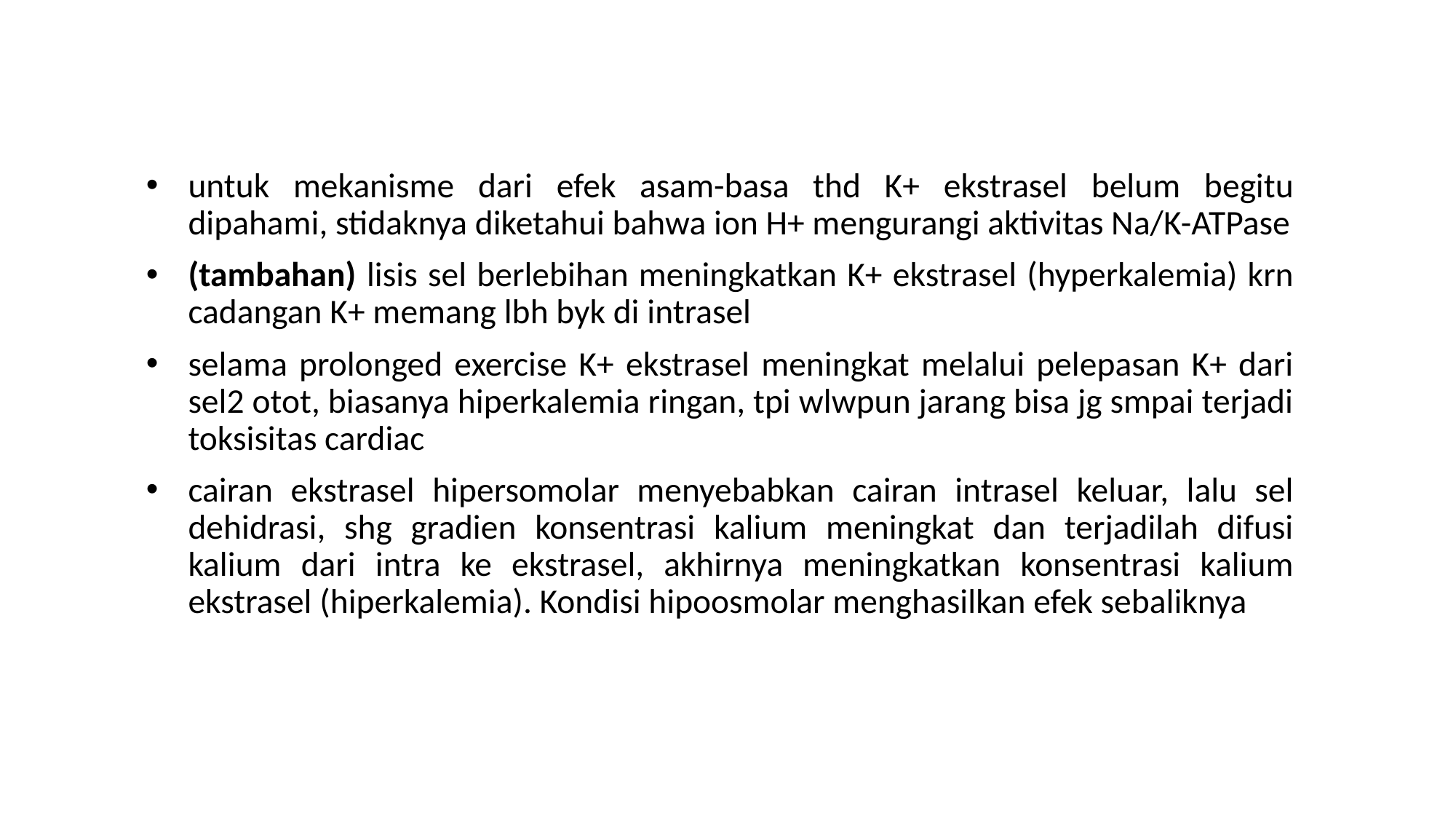

untuk mekanisme dari efek asam-basa thd K+ ekstrasel belum begitu dipahami, stidaknya diketahui bahwa ion H+ mengurangi aktivitas Na/K-ATPase
(tambahan) lisis sel berlebihan meningkatkan K+ ekstrasel (hyperkalemia) krn cadangan K+ memang lbh byk di intrasel
selama prolonged exercise K+ ekstrasel meningkat melalui pelepasan K+ dari sel2 otot, biasanya hiperkalemia ringan, tpi wlwpun jarang bisa jg smpai terjadi toksisitas cardiac
cairan ekstrasel hipersomolar menyebabkan cairan intrasel keluar, lalu sel dehidrasi, shg gradien konsentrasi kalium meningkat dan terjadilah difusi kalium dari intra ke ekstrasel, akhirnya meningkatkan konsentrasi kalium ekstrasel (hiperkalemia). Kondisi hipoosmolar menghasilkan efek sebaliknya